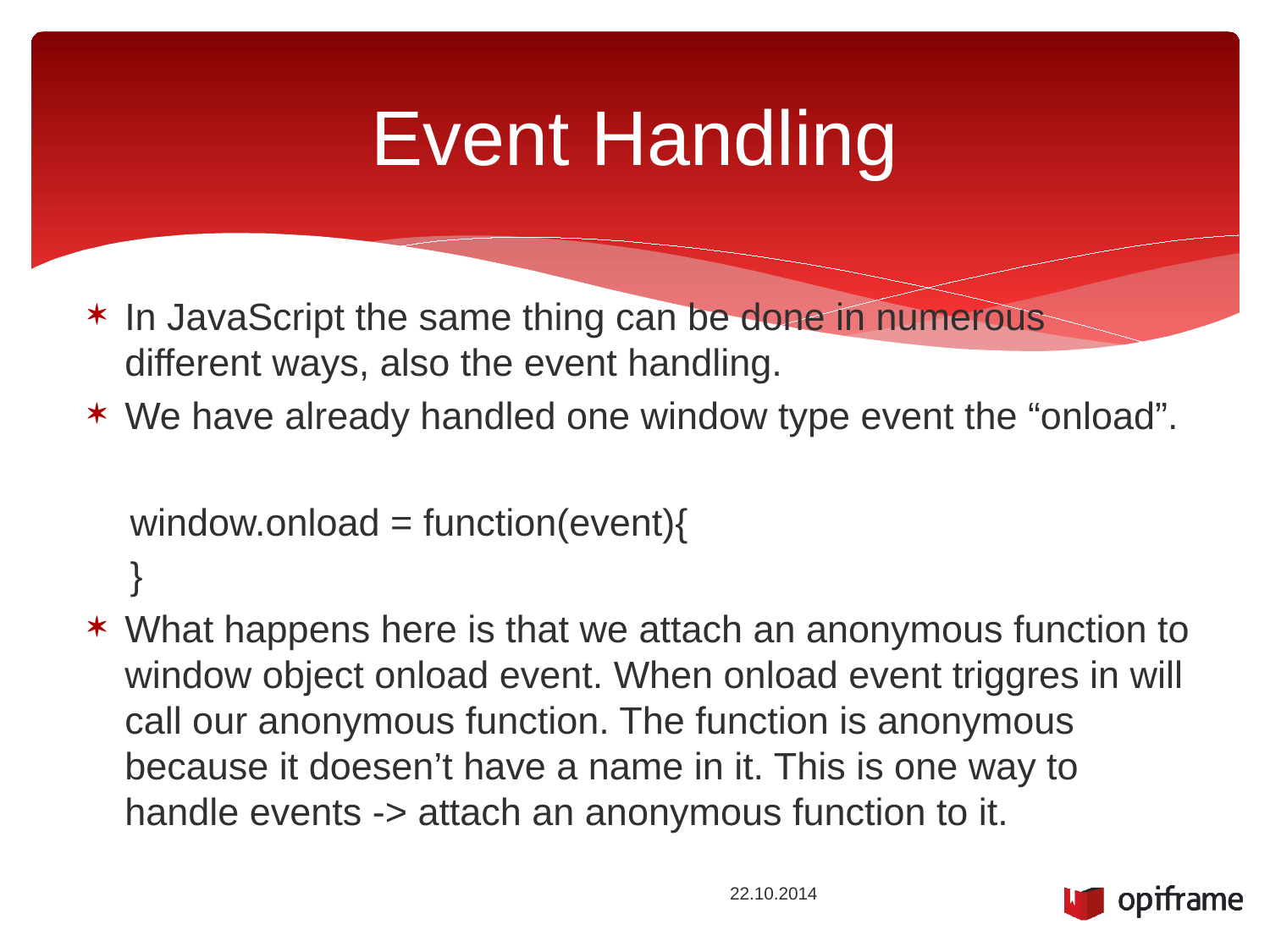

# Event Handling
In JavaScript the same thing can be done in numerous different ways, also the event handling.
We have already handled one window type event the “onload”.

    window.onload = function(event){
    }
What happens here is that we attach an anonymous function to window object onload event. When onload event triggres in will call our anonymous function. The function is anonymous because it doesen’t have a name in it. This is one way to handle events -> attach an anonymous function to it.

22.10.2014